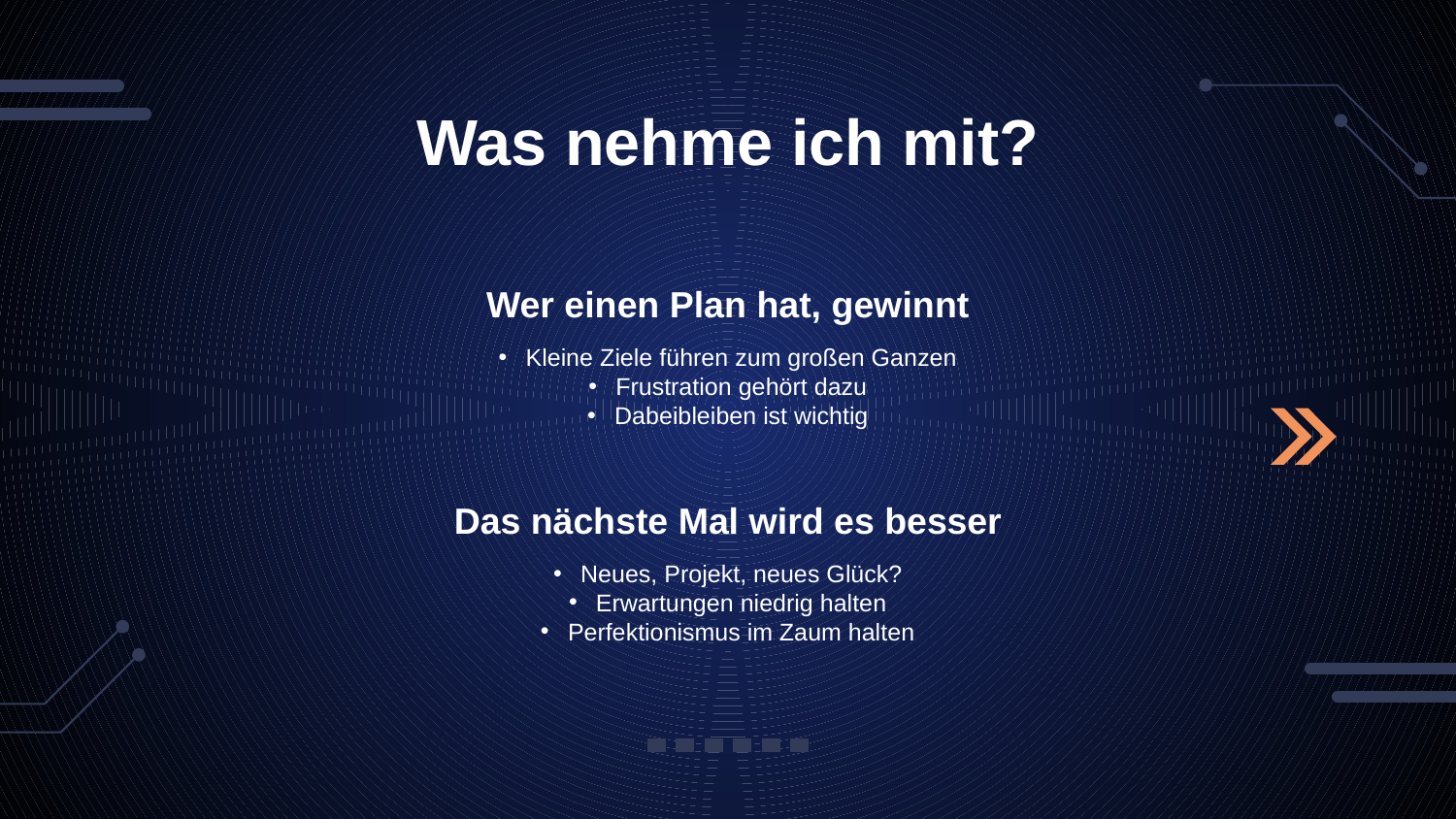

# Was nehme ich mit?
Wer einen Plan hat, gewinnt
Kleine Ziele führen zum großen Ganzen
Frustration gehört dazu
Dabeibleiben ist wichtig

Das nächste Mal wird es besser
Neues, Projekt, neues Glück?
Erwartungen niedrig halten
Perfektionismus im Zaum halten